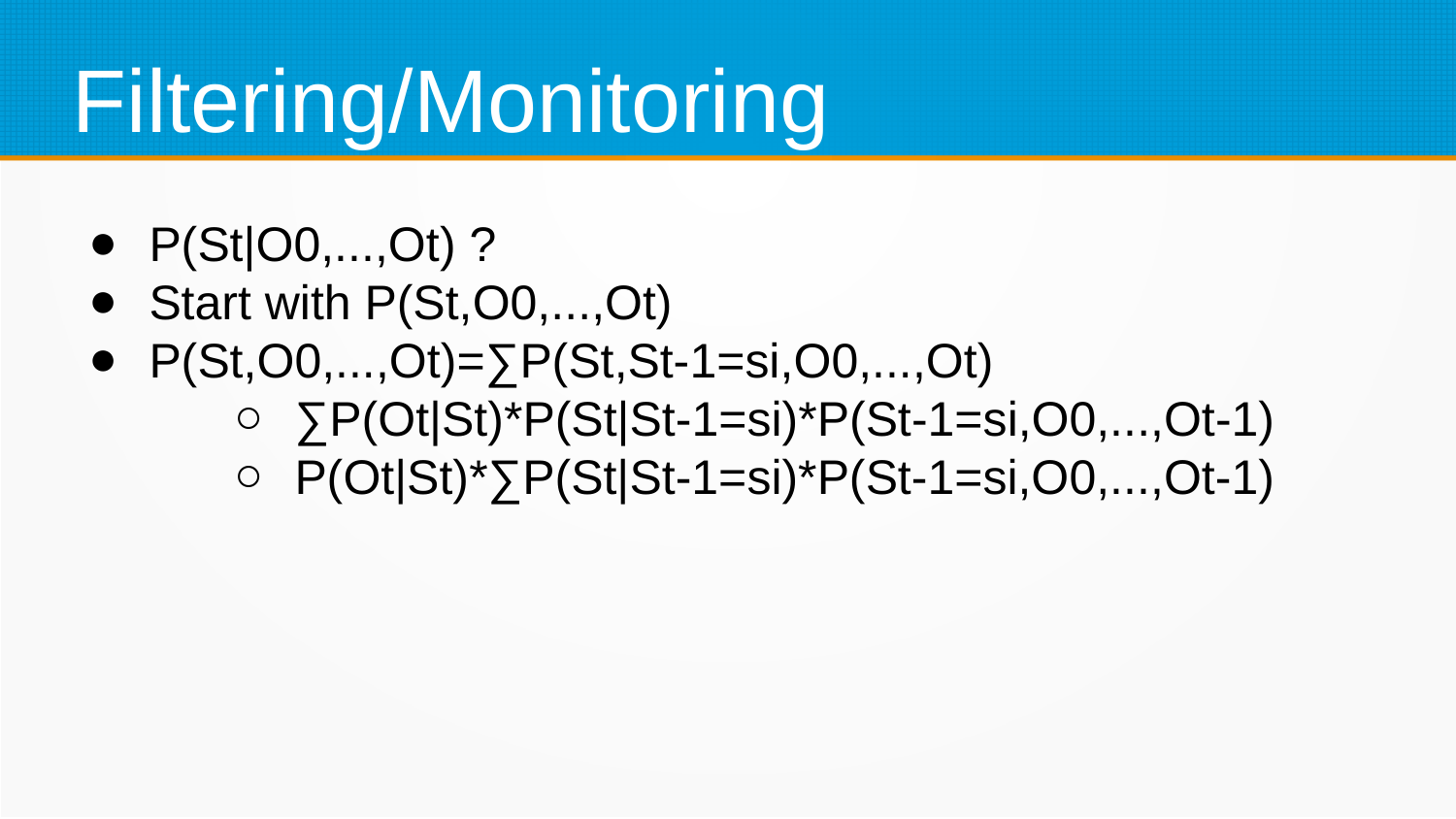

Filtering/Monitoring
P(St|O0,...,Ot) ?
Start with P(St,O0,...,Ot)
P(St,O0,...,Ot)=∑P(St,St-1=si,O0,...,Ot)
∑P(Ot|St)*P(St|St-1=si)*P(St-1=si,O0,...,Ot-1)
P(Ot|St)*∑P(St|St-1=si)*P(St-1=si,O0,...,Ot-1)